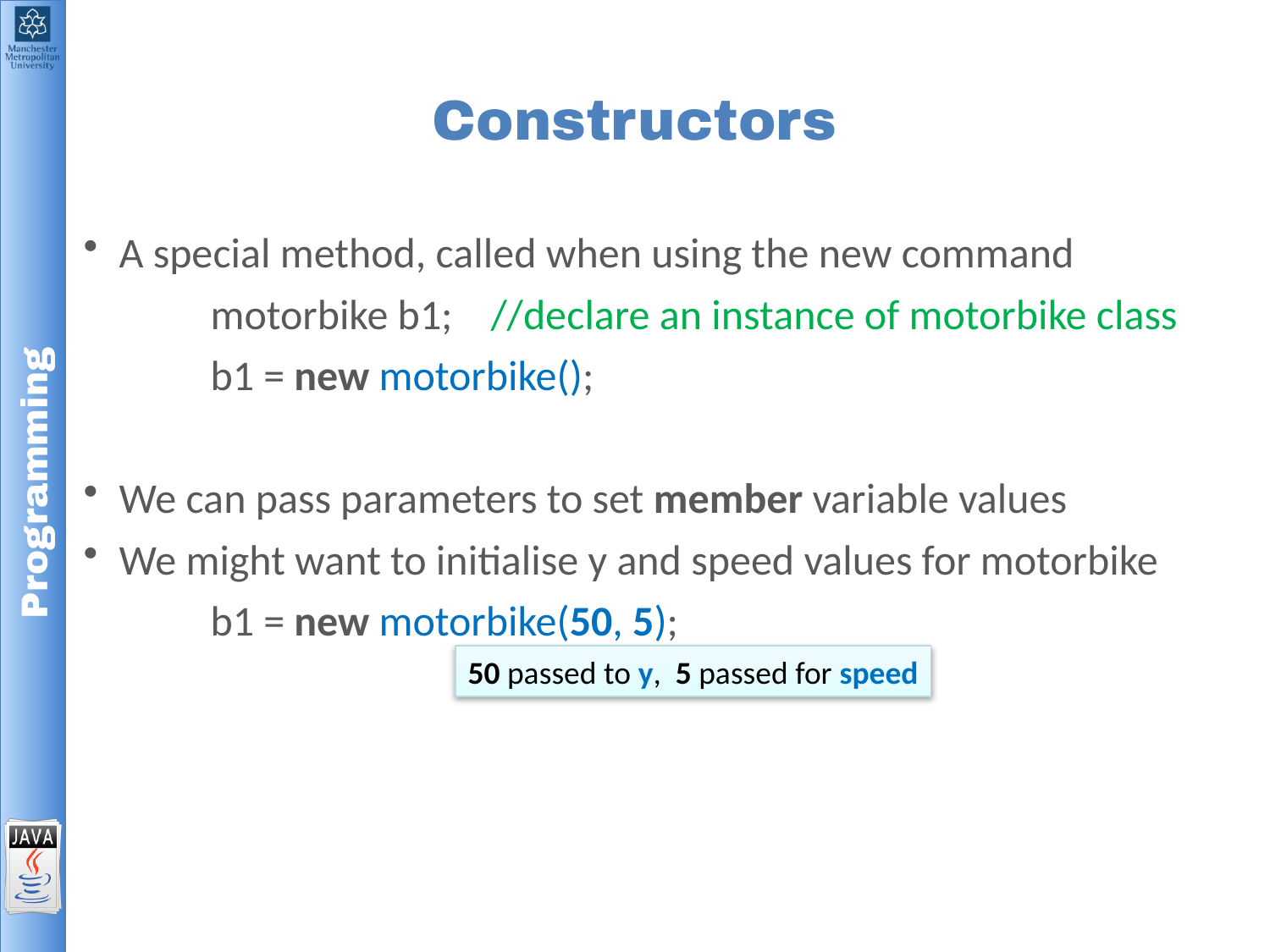

# Constructors
A special method, called when using the new command
	motorbike b1;    //declare an instance of motorbike class
	b1 = new motorbike();

We can pass parameters to set member variable values
We might want to initialise y and speed values for motorbike
	b1 = new motorbike(50, 5);

50 passed to y,  5 passed for speed